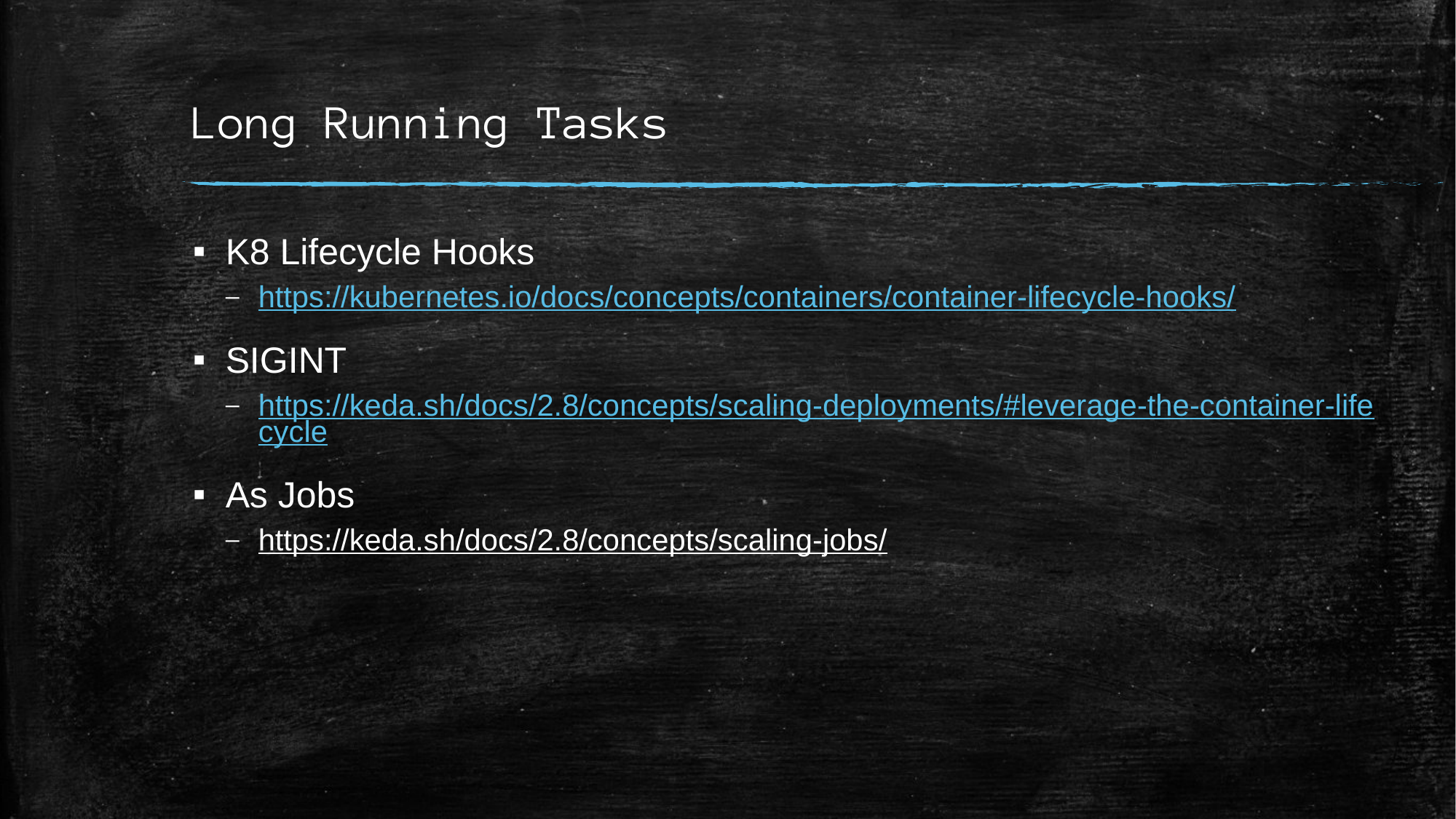

# Long Running Tasks
K8 Lifecycle Hooks
https://kubernetes.io/docs/concepts/containers/container-lifecycle-hooks/
SIGINT
https://keda.sh/docs/2.8/concepts/scaling-deployments/#leverage-the-container-lifecycle
As Jobs
https://keda.sh/docs/2.8/concepts/scaling-jobs/